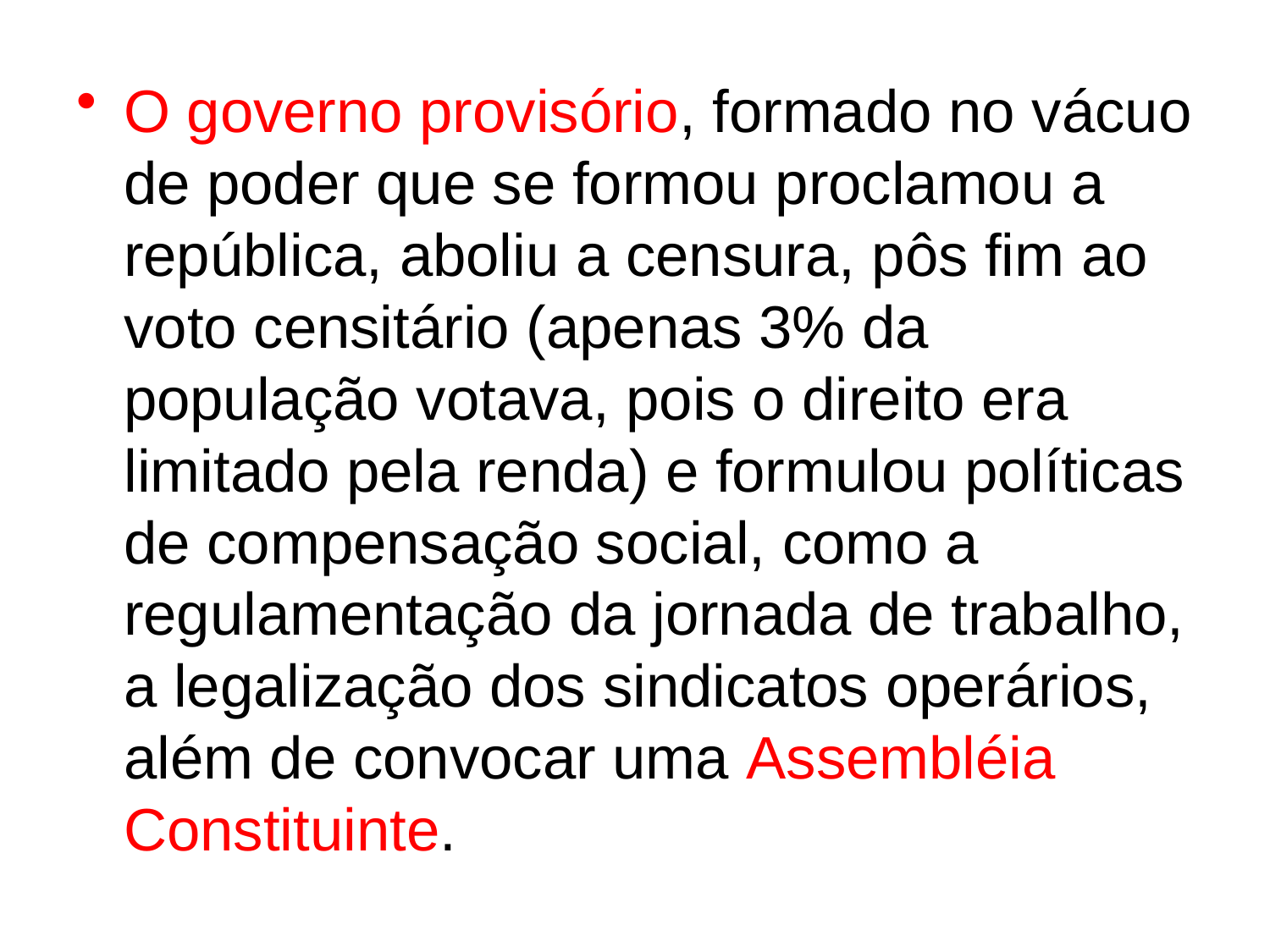

O governo provisório, formado no vácuo de poder que se formou proclamou a república, aboliu a censura, pôs fim ao voto censitário (apenas 3% da população votava, pois o direito era limitado pela renda) e formulou políticas de compensação social, como a regulamentação da jornada de trabalho, a legalização dos sindicatos operários, além de convocar uma Assembléia Constituinte.